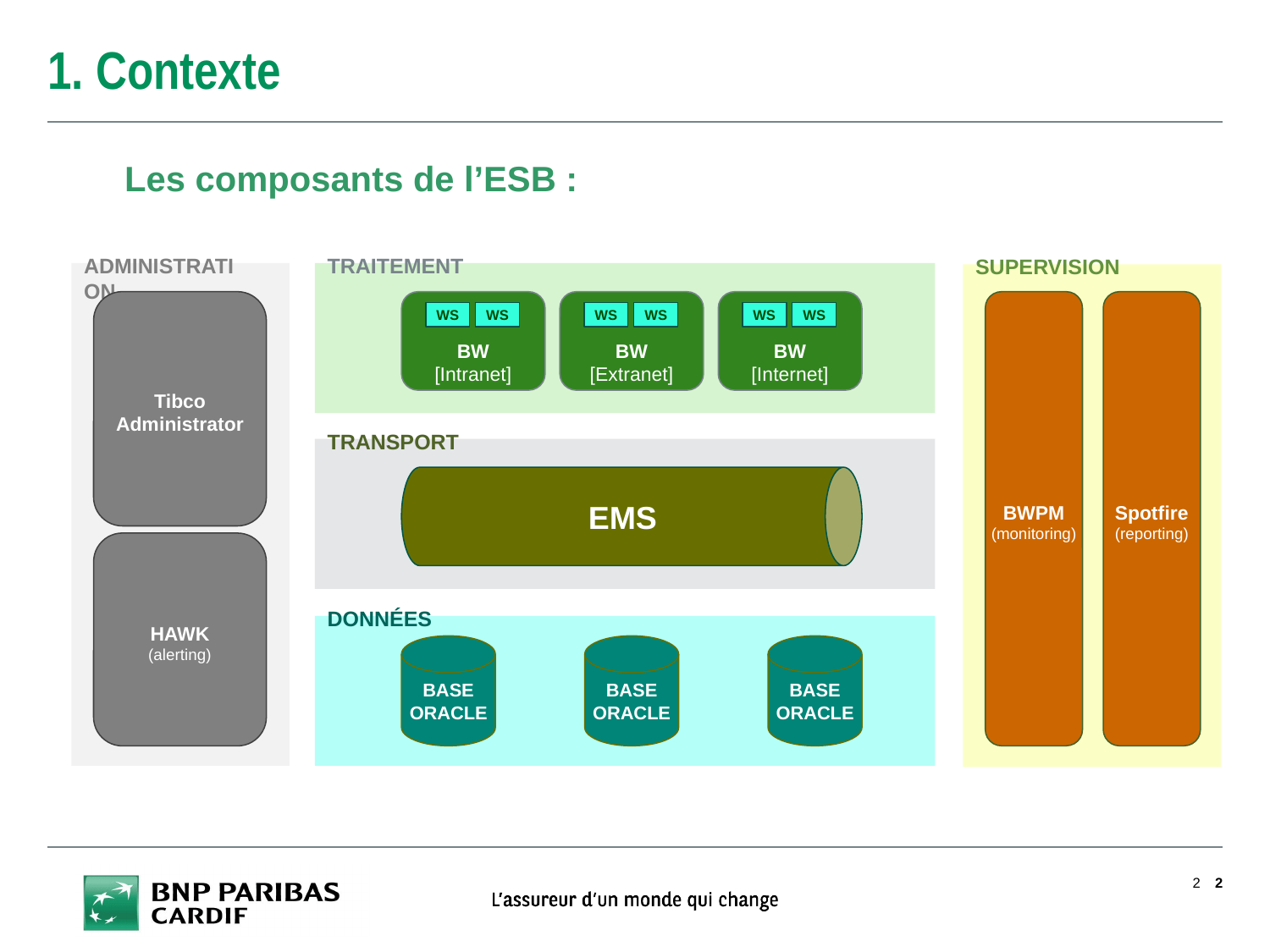

# 1. Contexte
Les composants de l’ESB :
Administration
Traitement
Supervision

EMS
Tibco Administrator
BW [Intranet]
BW [Extranet]
BW [Internet]
BWPM
(monitoring)
Spotfire
(reporting)
WS
WS
WS
WS
WS
WS
Transport

HAWK
(alerting)
Données

Base Oracle
Base Oracle
Base Oracle
2
2